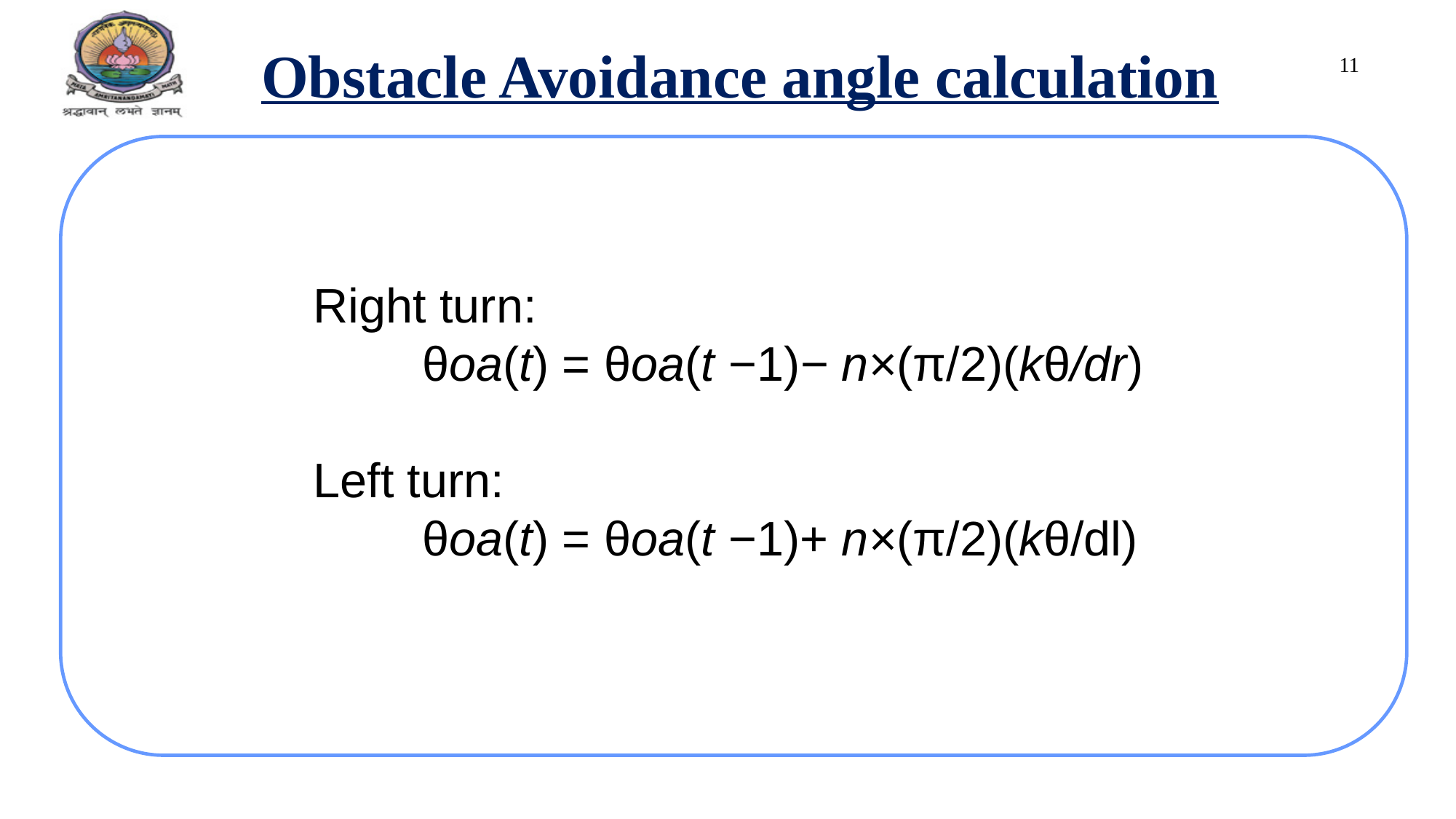

Obstacle Avoidance angle calculation
11
Right turn:
	θoa(t) = θoa(t −1)− n×(π/2)(kθ/dr)

Left turn:
	θoa(t) = θoa(t −1)+ n×(π/2)(kθ/dl)